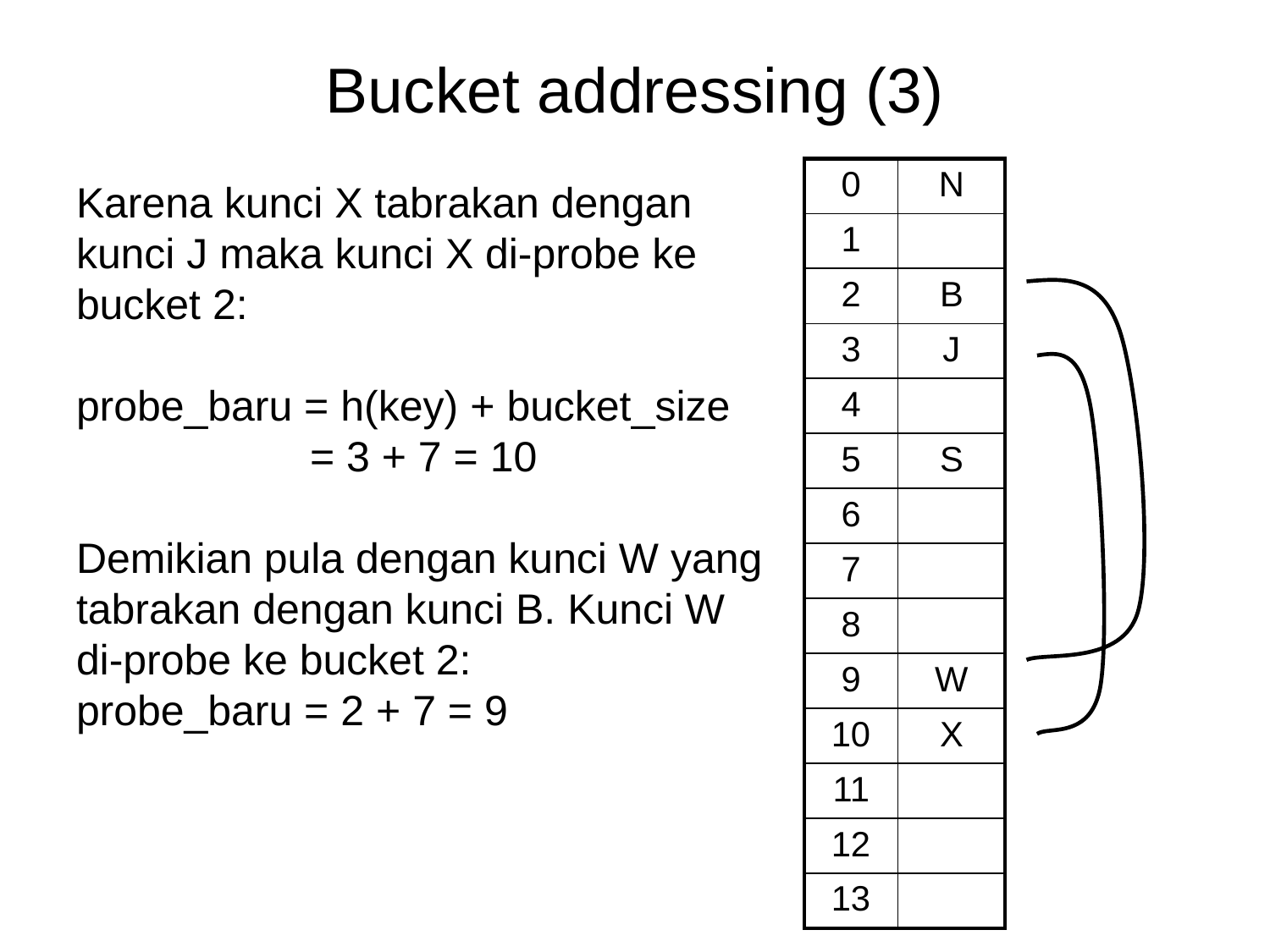

# Bucket addressing (3)
| 0 | N |
| --- | --- |
| 1 |  |
| 2 | B |
| 3 | J |
| 4 |  |
| 5 | S |
| 6 |  |
| 7 |  |
| 8 |  |
| 9 | W |
| 10 | X |
| 11 |  |
| 12 |  |
| 13 |  |
Karena kunci X tabrakan dengan kunci J maka kunci X di-probe ke bucket 2:

probe_baru = h(key) + bucket_size
 	         = 3 + 7 = 10

Demikian pula dengan kunci W yang tabrakan dengan kunci B. Kunci W di-probe ke bucket 2:
probe_baru = 2 + 7 = 9